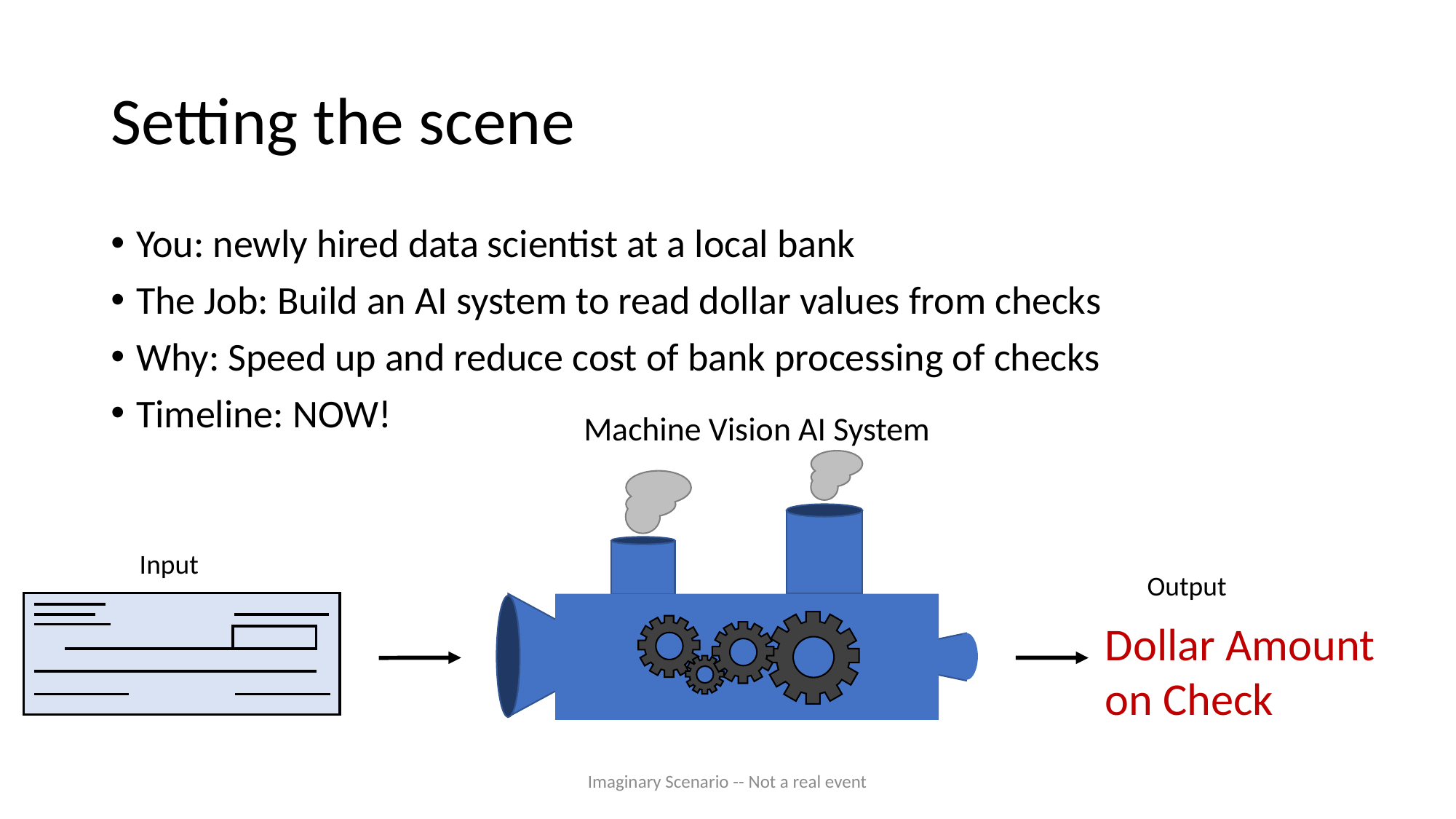

# Setting the scene
You: newly hired data scientist at a local bank
The Job: Build an AI system to read dollar values from checks
Why: Speed up and reduce cost of bank processing of checks
Timeline: NOW!
Machine Vision AI System

Input
Output

Dollar Amount on Check
Imaginary Scenario -- Not a real event